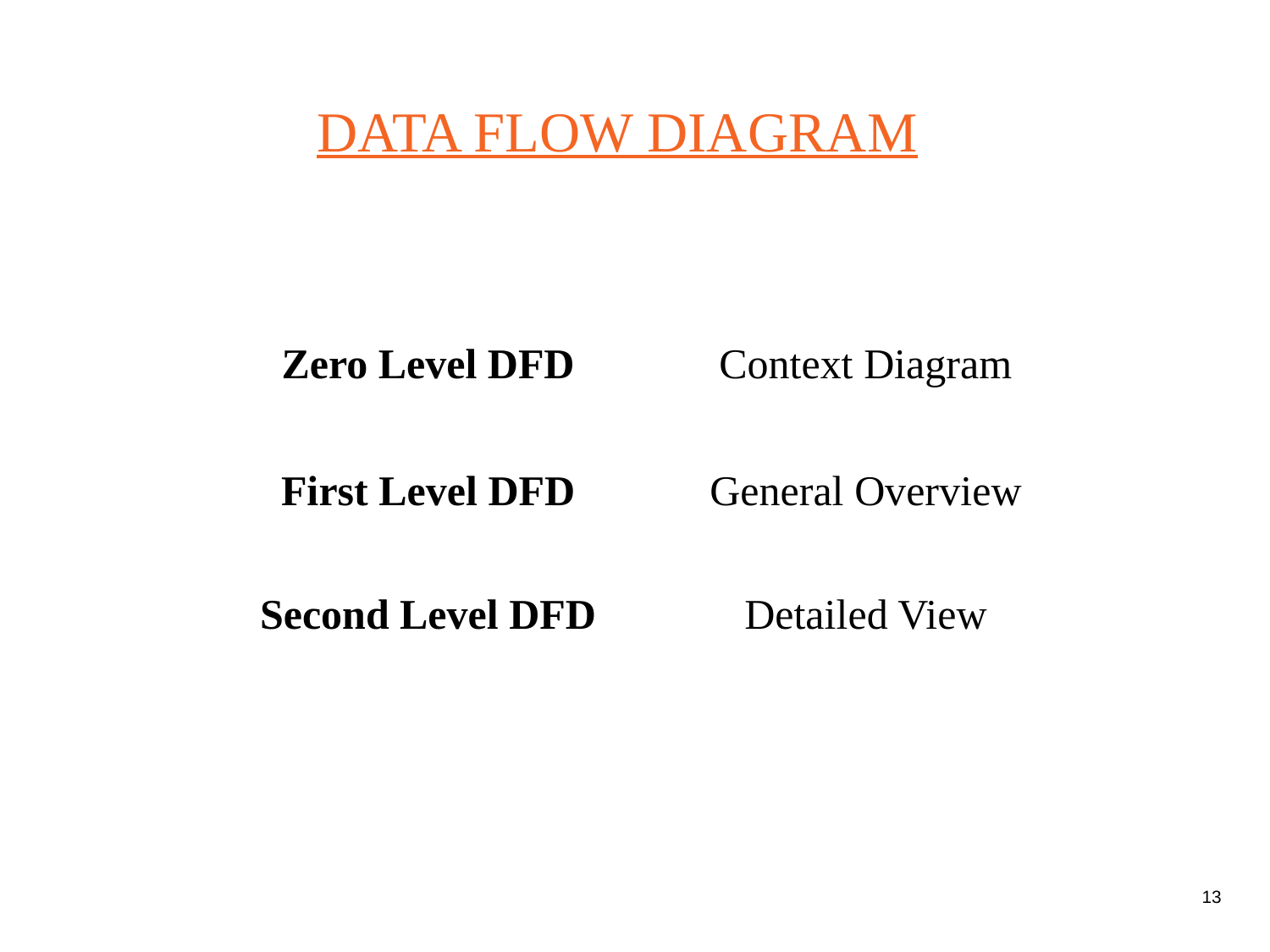

# DATA FLOW DIAGRAM
| Zero Level DFD | Context Diagram |
| --- | --- |
| First Level DFD | General Overview |
| Second Level DFD | Detailed View |
13